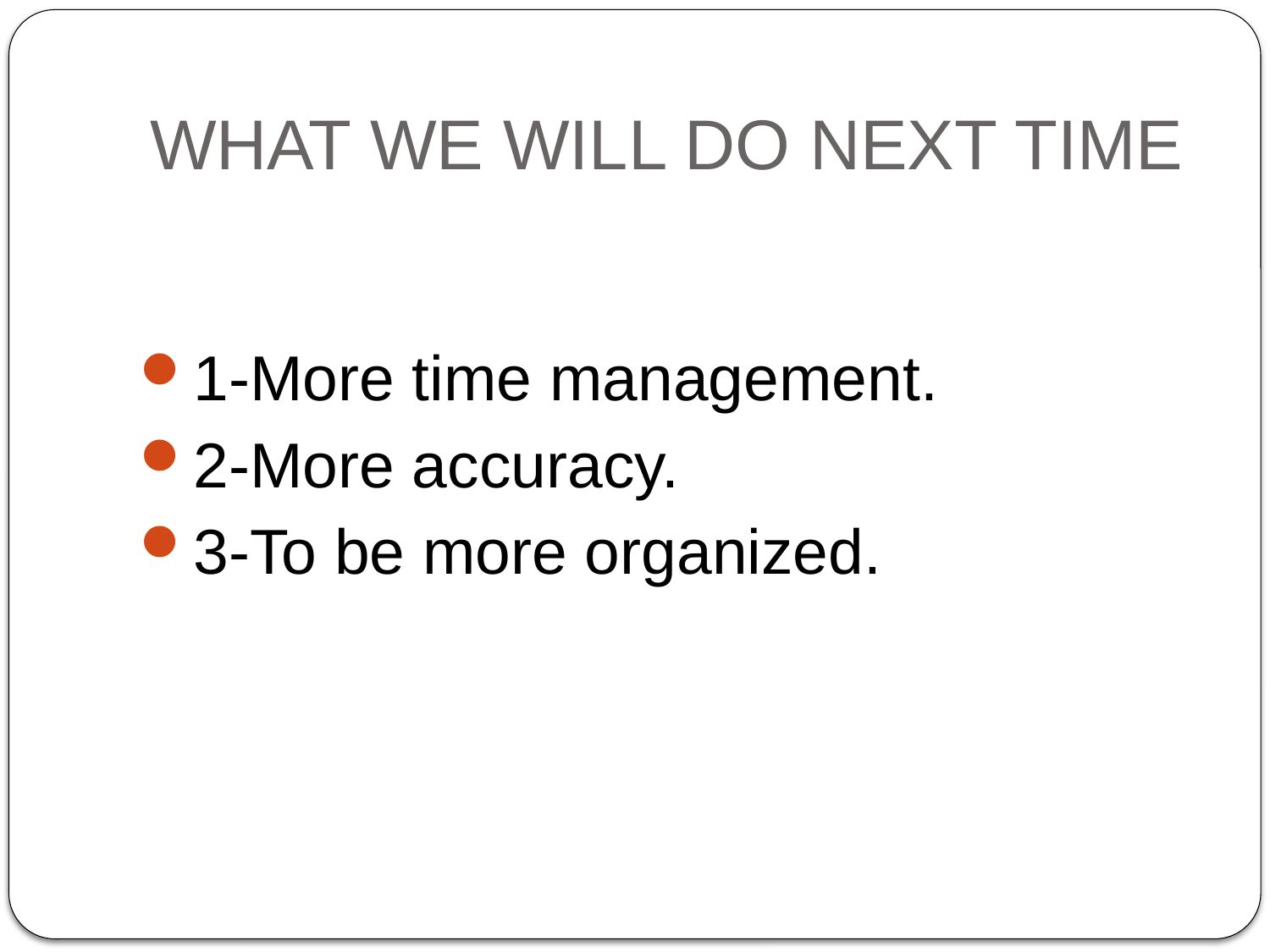

# WHAT WE WILL DO NEXT TIME

1-More time management.
2-More accuracy.
3-To be more organized.